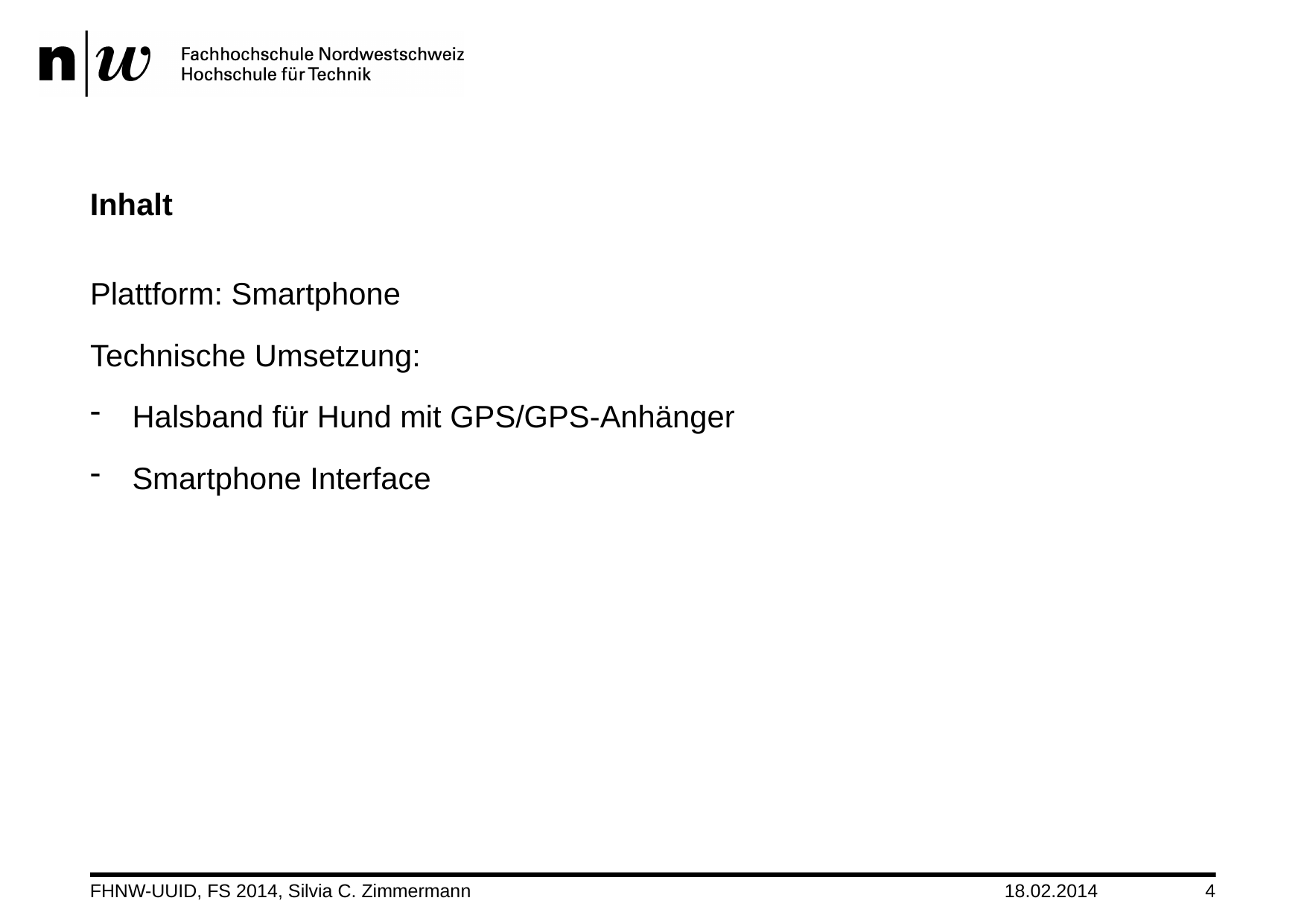

# Inhalt
Plattform: Smartphone
Technische Umsetzung:
Halsband für Hund mit GPS/GPS-Anhänger
Smartphone Interface
FHNW-UUID, FS 2014, Silvia C. Zimmermann
18.02.2014
4